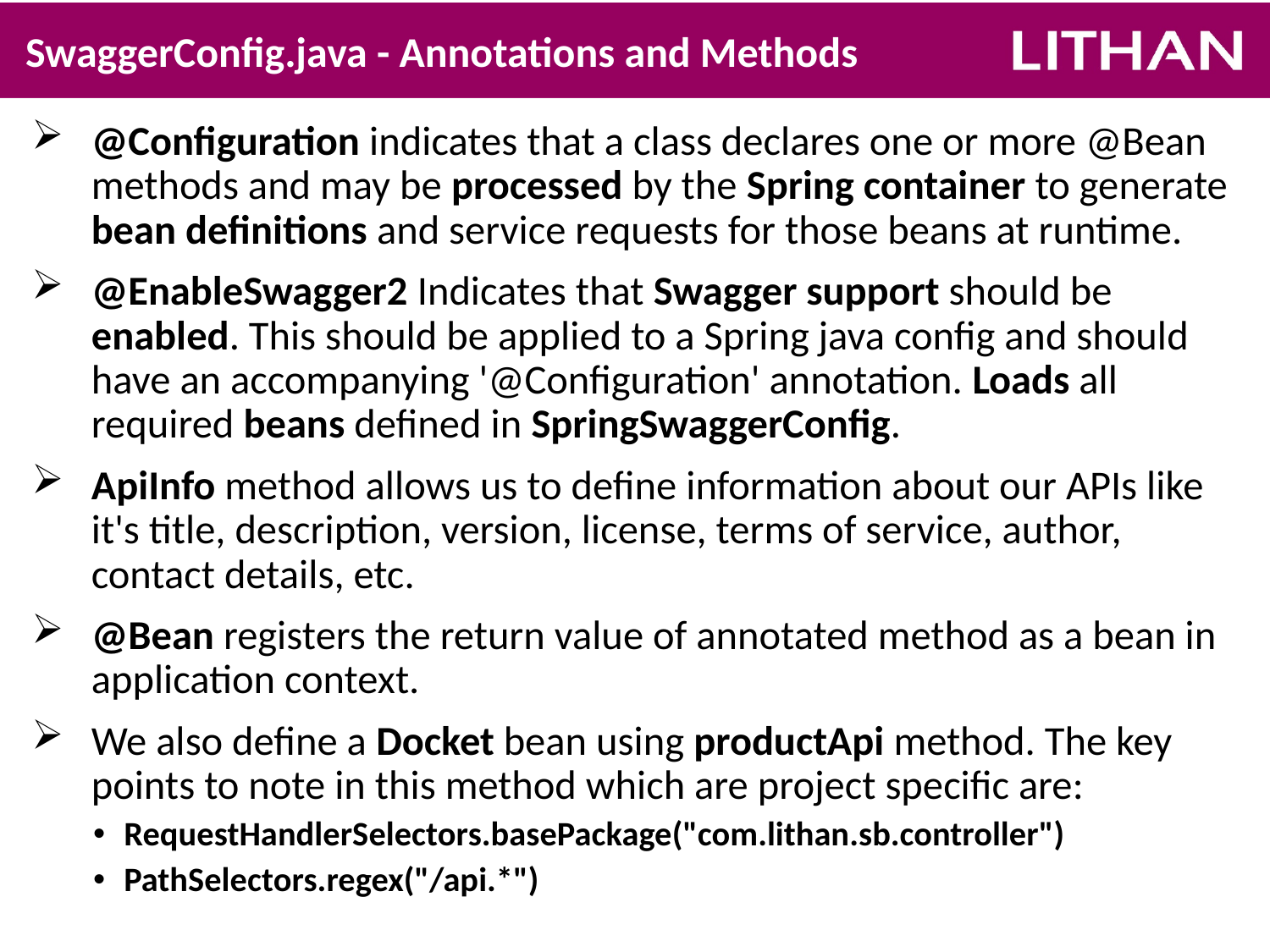

# SwaggerConfig.java - Annotations and Methods
@Configuration indicates that a class declares one or more @Bean methods and may be processed by the Spring container to generate bean definitions and service requests for those beans at runtime.
@EnableSwagger2 Indicates that Swagger support should be enabled. This should be applied to a Spring java config and should have an accompanying '@Configuration' annotation. Loads all required beans defined in SpringSwaggerConfig.
ApiInfo method allows us to define information about our APIs like it's title, description, version, license, terms of service, author, contact details, etc.
@Bean registers the return value of annotated method as a bean in application context.
We also define a Docket bean using productApi method. The key points to note in this method which are project specific are:
RequestHandlerSelectors.basePackage("com.lithan.sb.controller")
PathSelectors.regex("/api.*")